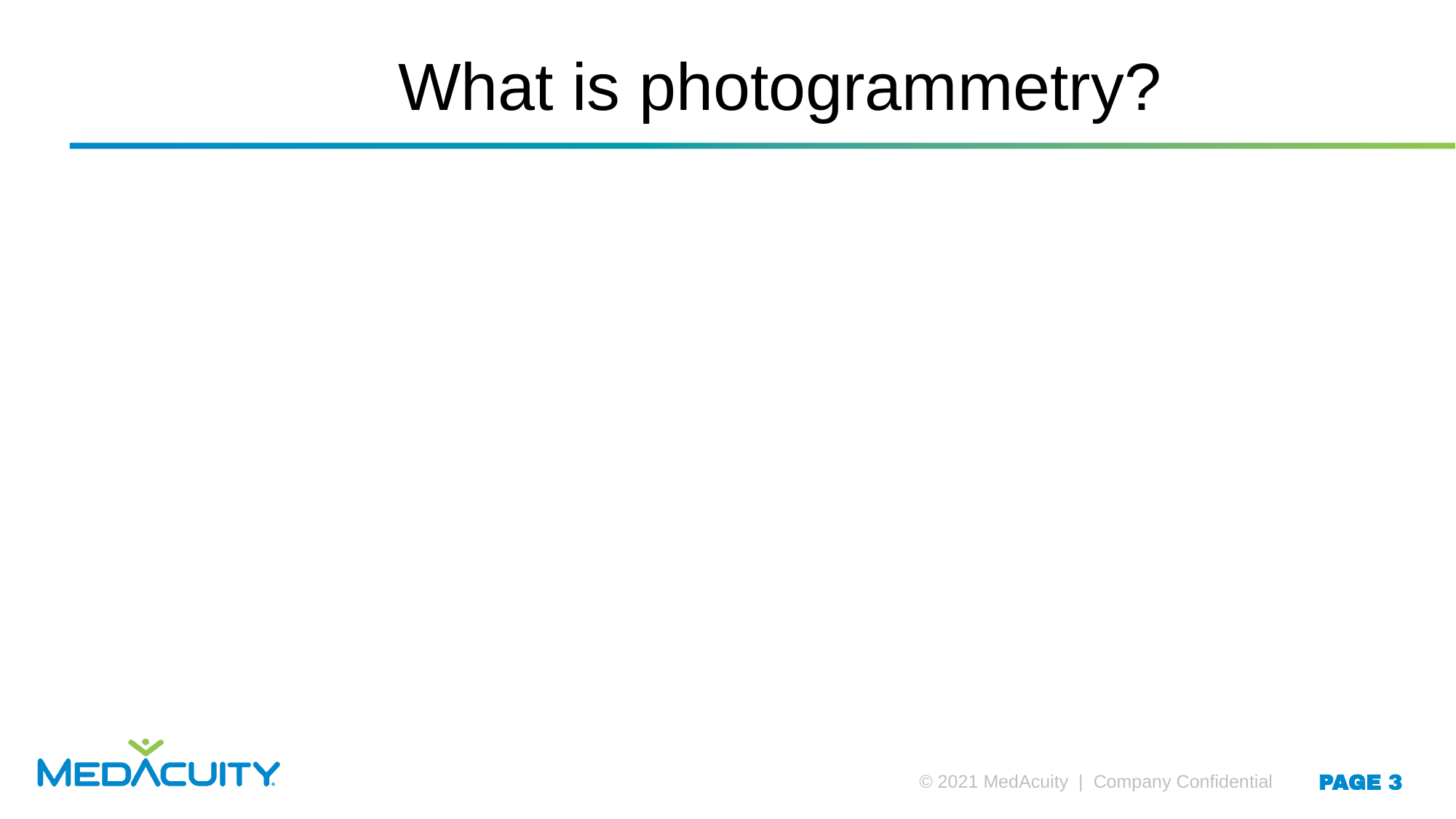

What is photogrammetry?
© 2021 MedAcuity  |  Company Confidential
PAGE 3